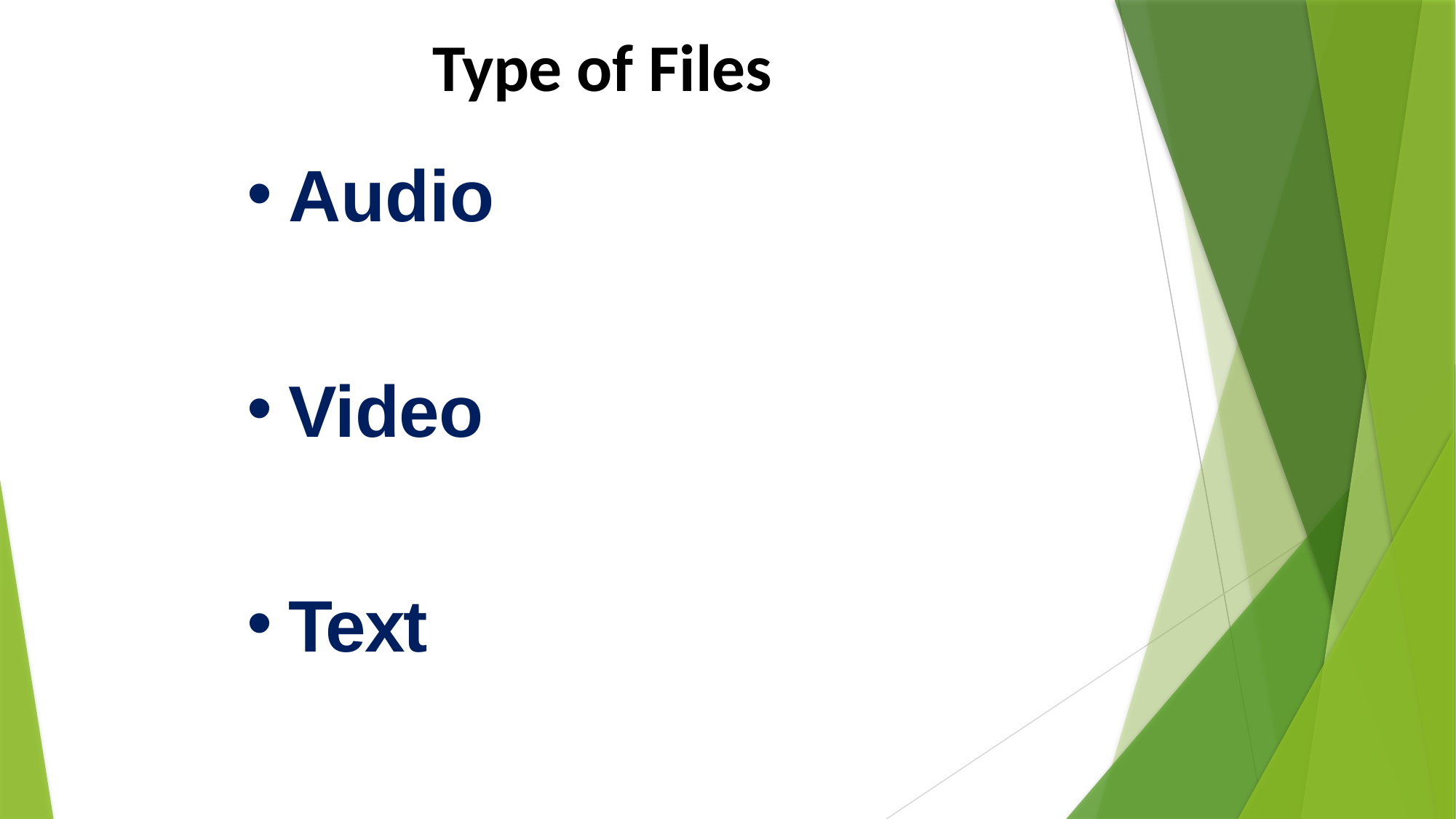

# Type of Files
Audio

Video

Text